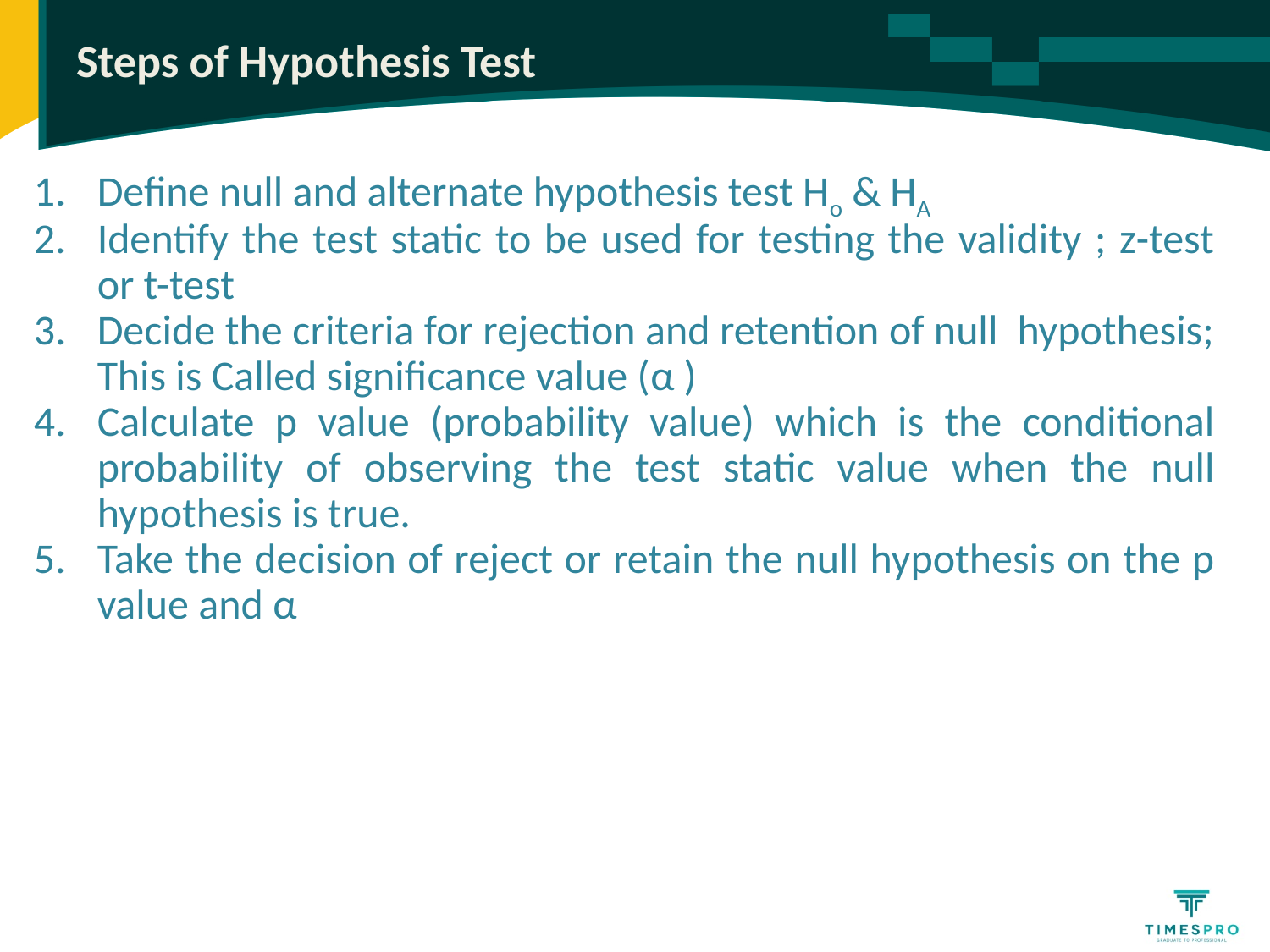

# Steps of Hypothesis Test
Define null and alternate hypothesis test Ho & HA
Identify the test static to be used for testing the validity ; z-test or t-test
Decide the criteria for rejection and retention of null  hypothesis; This is Called significance value (α )
Calculate p value (probability value) which is the conditional probability of observing the test static value when the null hypothesis is true.
Take the decision of reject or retain the null hypothesis on the p value and α